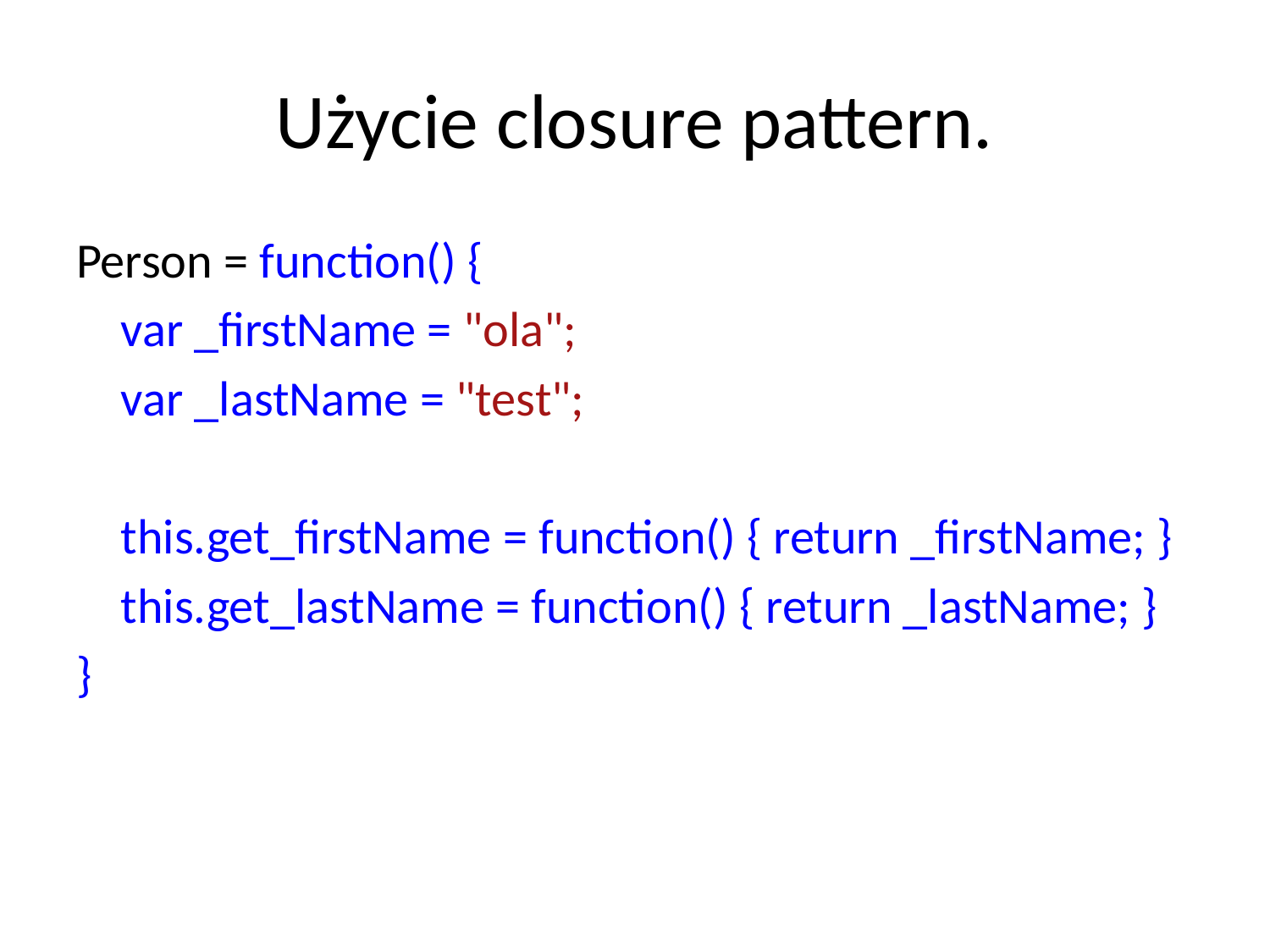

# Użycie closure pattern.
Person = function() {
    var _firstName = "ola";
    var _lastName = "test";

    this.get_firstName = function() { return _firstName; }
    this.get_lastName = function() { return _lastName; }
}